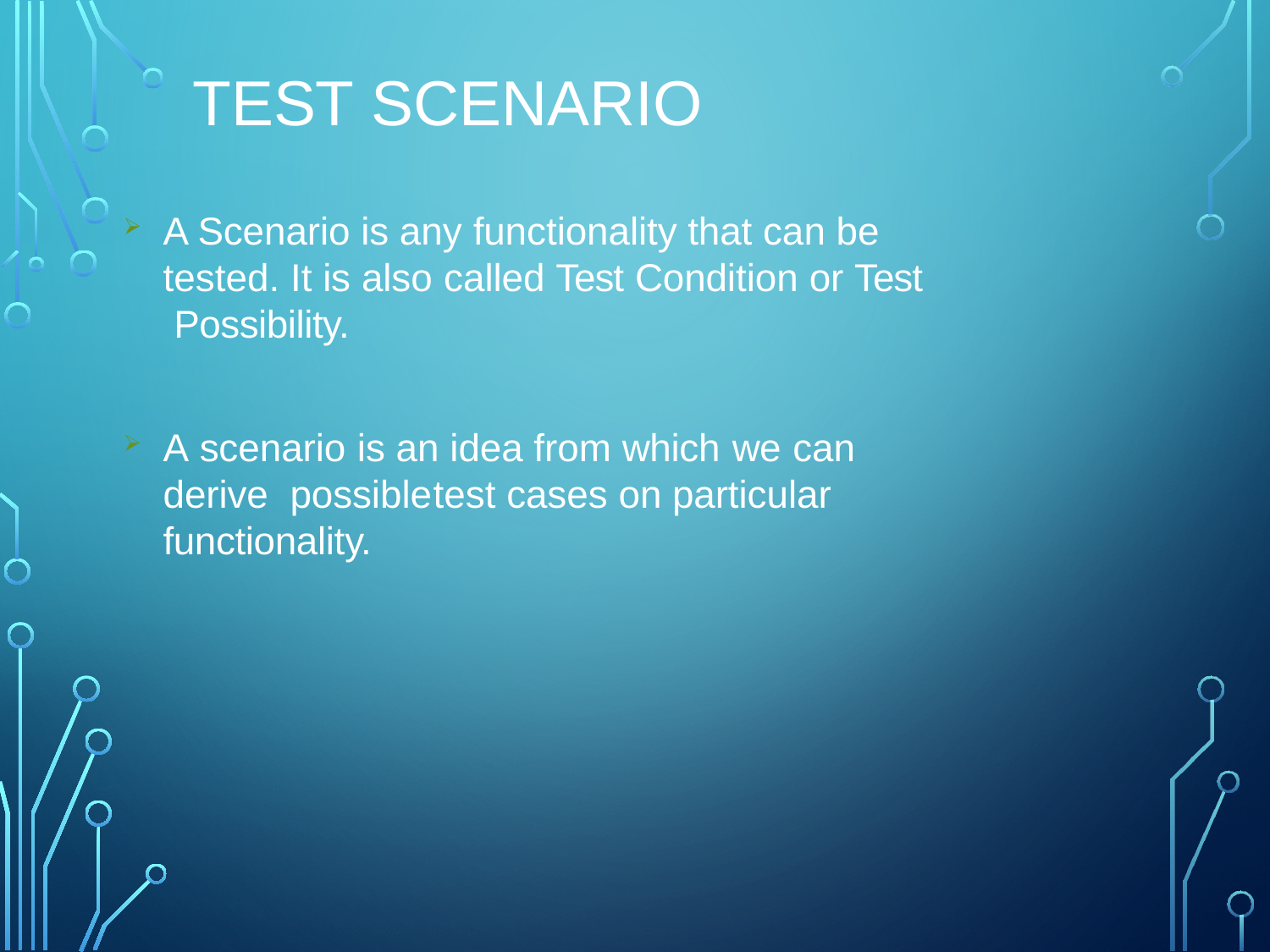

# Test scenario
A Scenario is any functionality that can be  tested. It is also called Test Condition or Test  Possibility.

A scenario is an idea from which we can derive  possible	test cases on particular  functionality.